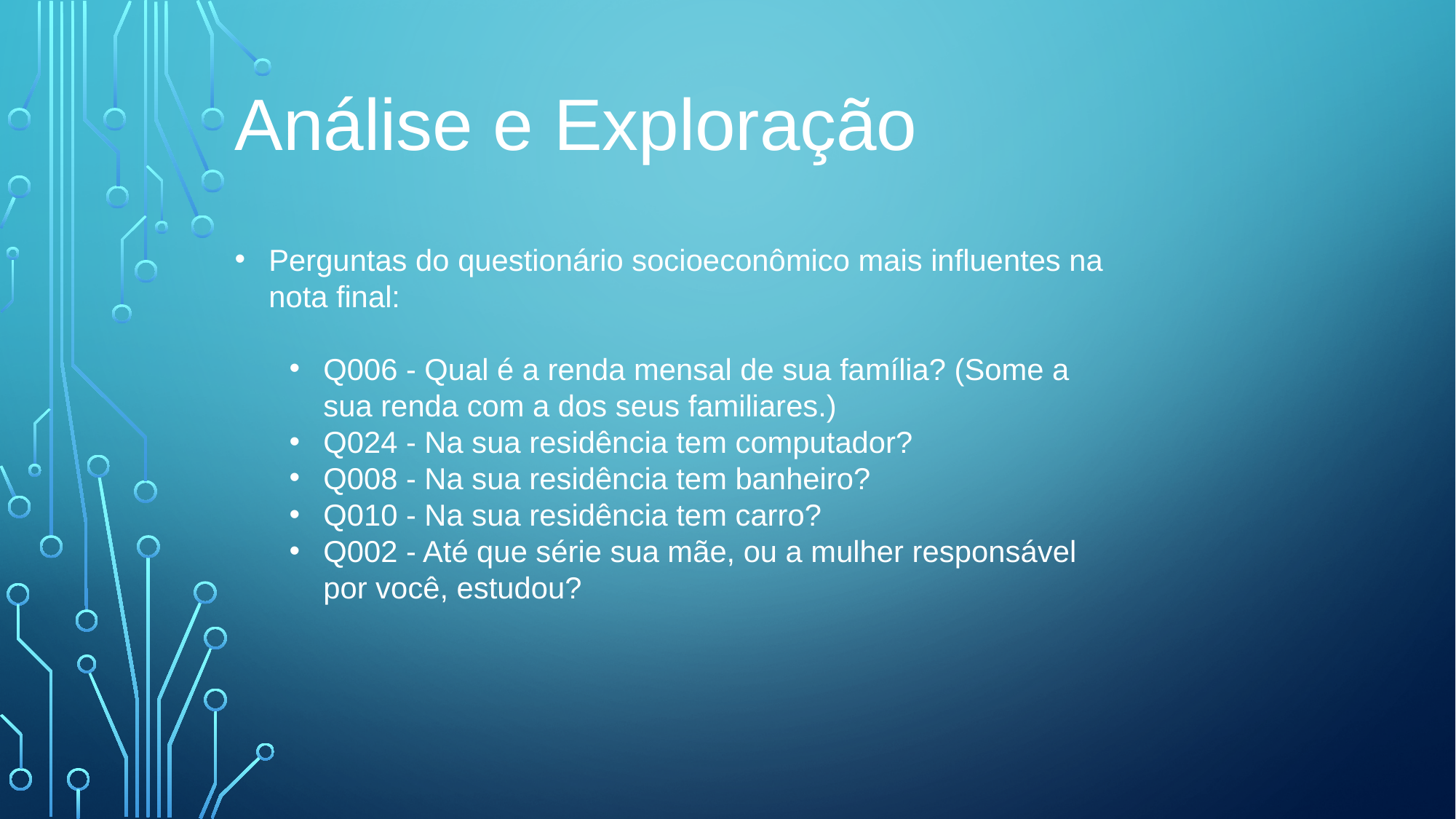

# Análise e Exploração
Perguntas do questionário socioeconômico mais influentes na nota final:

Q006 - Qual é a renda mensal de sua família? (Some a sua renda com a dos seus familiares.)
Q024 - Na sua residência tem computador?
Q008 - Na sua residência tem banheiro?
Q010 - Na sua residência tem carro?
Q002 - Até que série sua mãe, ou a mulher responsável por você, estudou?